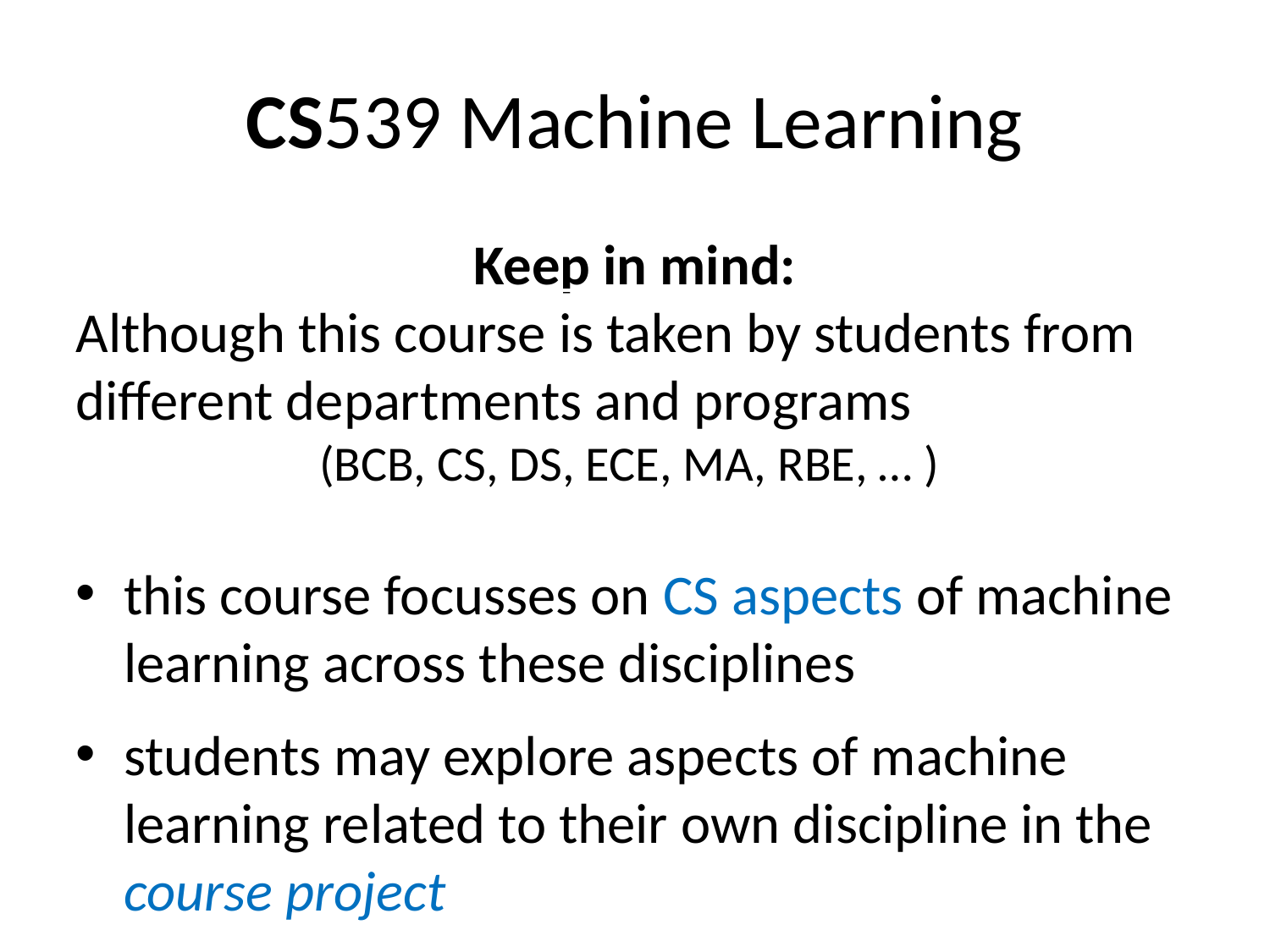

CS539 Machine Learning
Keep in mind:
Although this course is taken by students from different departments and programs
(BCB, CS, DS, ECE, MA, RBE, … )

this course focusses on CS aspects of machine learning across these disciplines

students may explore aspects of machine learning related to their own discipline in the course project